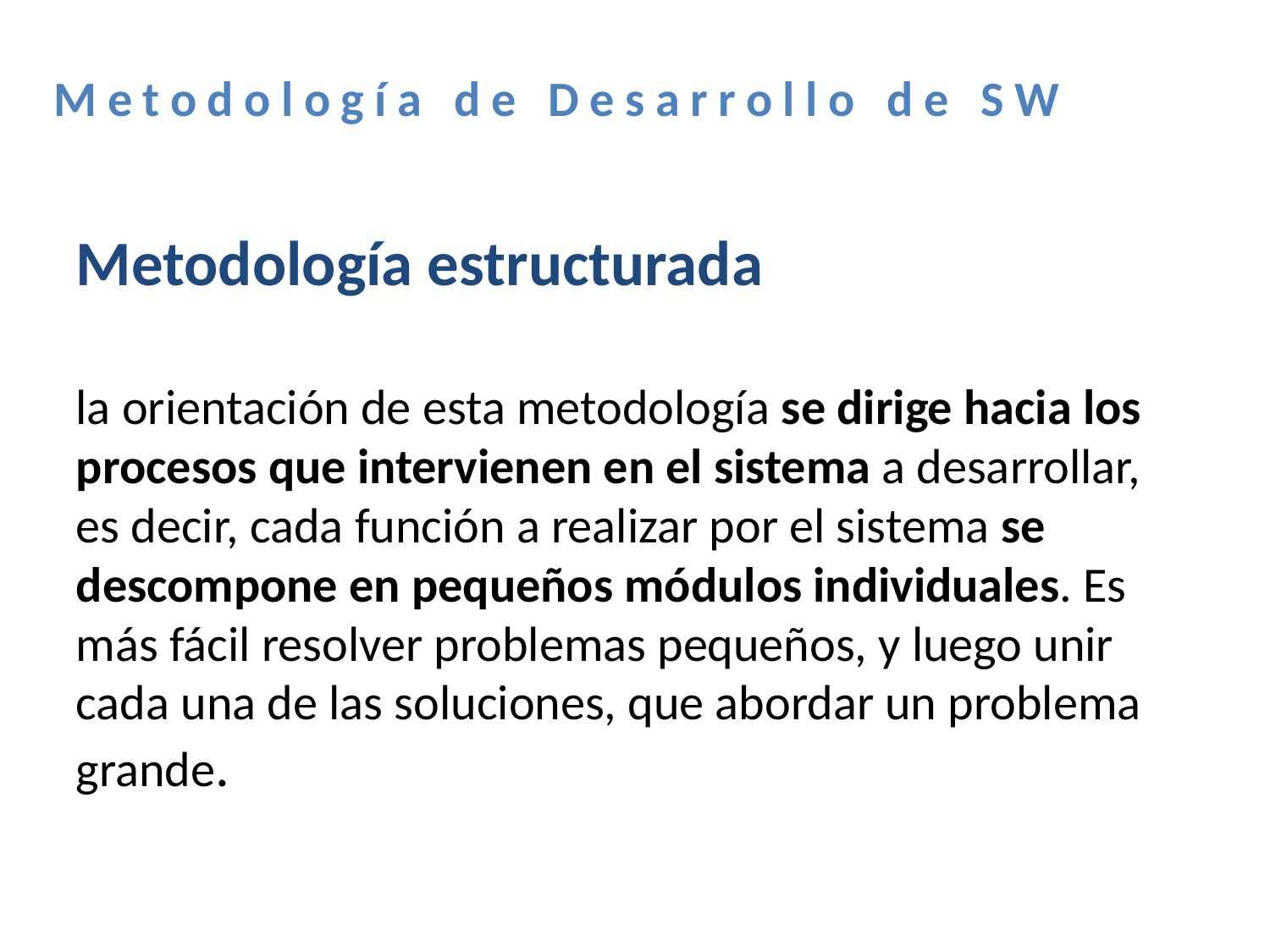

Metodología de Desarrollo de SW
Metodología estructurada

la orientación de esta metodología se dirige hacia los procesos que intervienen en el sistema a desarrollar, es decir, cada función a realizar por el sistema se descompone en pequeños módulos individuales. Es más fácil resolver problemas pequeños, y luego unir cada una de las soluciones, que abordar un problema grande.